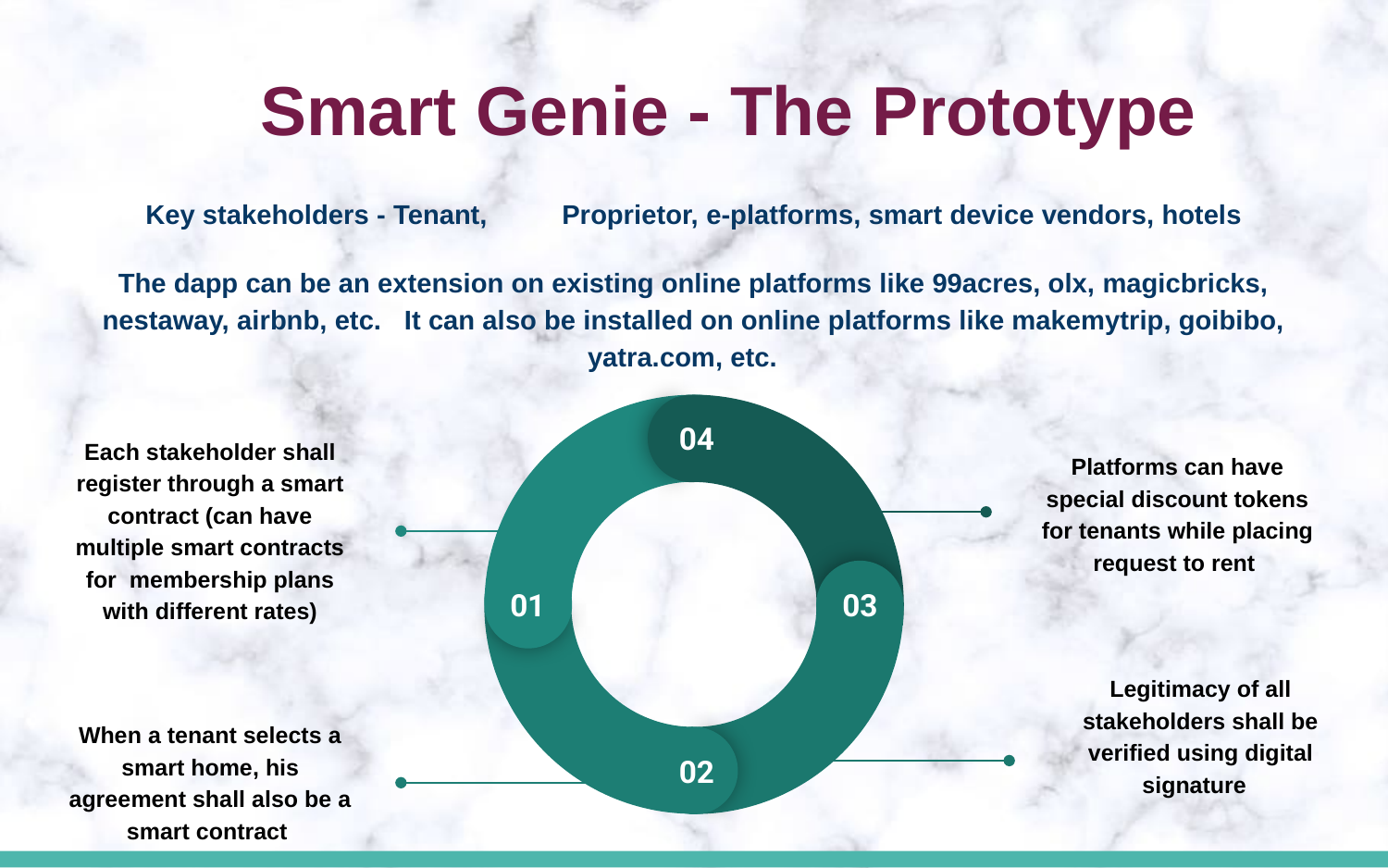

# Smart Genie - The Prototype

Key stakeholders - Tenant, 	Proprietor, e-platforms, smart device vendors, hotels
The dapp can be an extension on existing online platforms like 99acres, olx, magicbricks, nestaway, airbnb, etc.   It can also be installed on online platforms like makemytrip, goibibo, yatra.com, etc.

04

01
03

02
Platforms can have special discount tokens for tenants while placing request to rent
Each stakeholder shall register through a smart contract (can have multiple smart contracts for  membership plans with different rates)
Legitimacy of all stakeholders shall be verified using digital signature

When a tenant selects a smart home, his agreement shall also be a smart contract